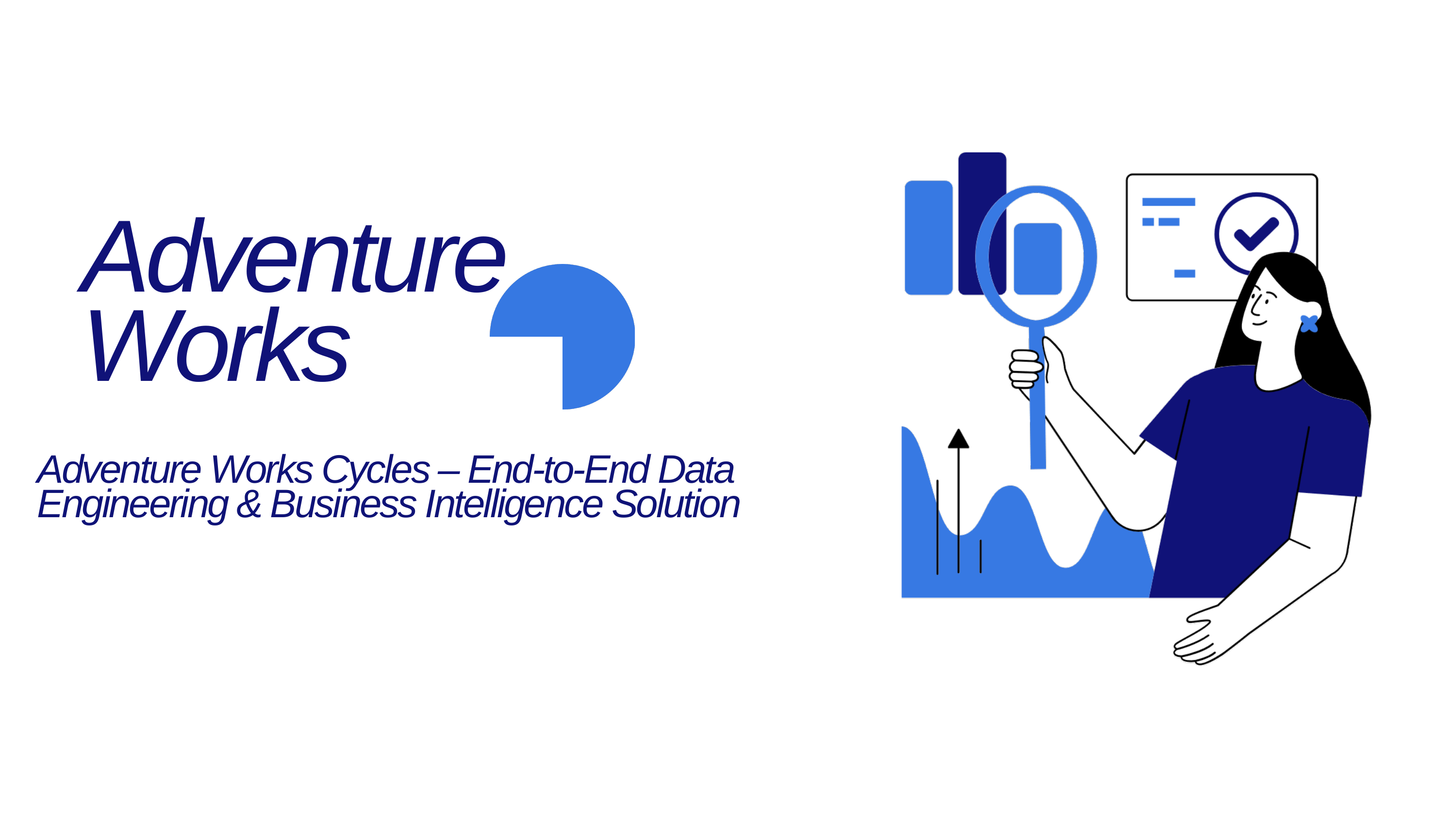

Adventure
Works

Adventure Works Cycles – End-to-End Data Engineering & Business Intelligence Solution